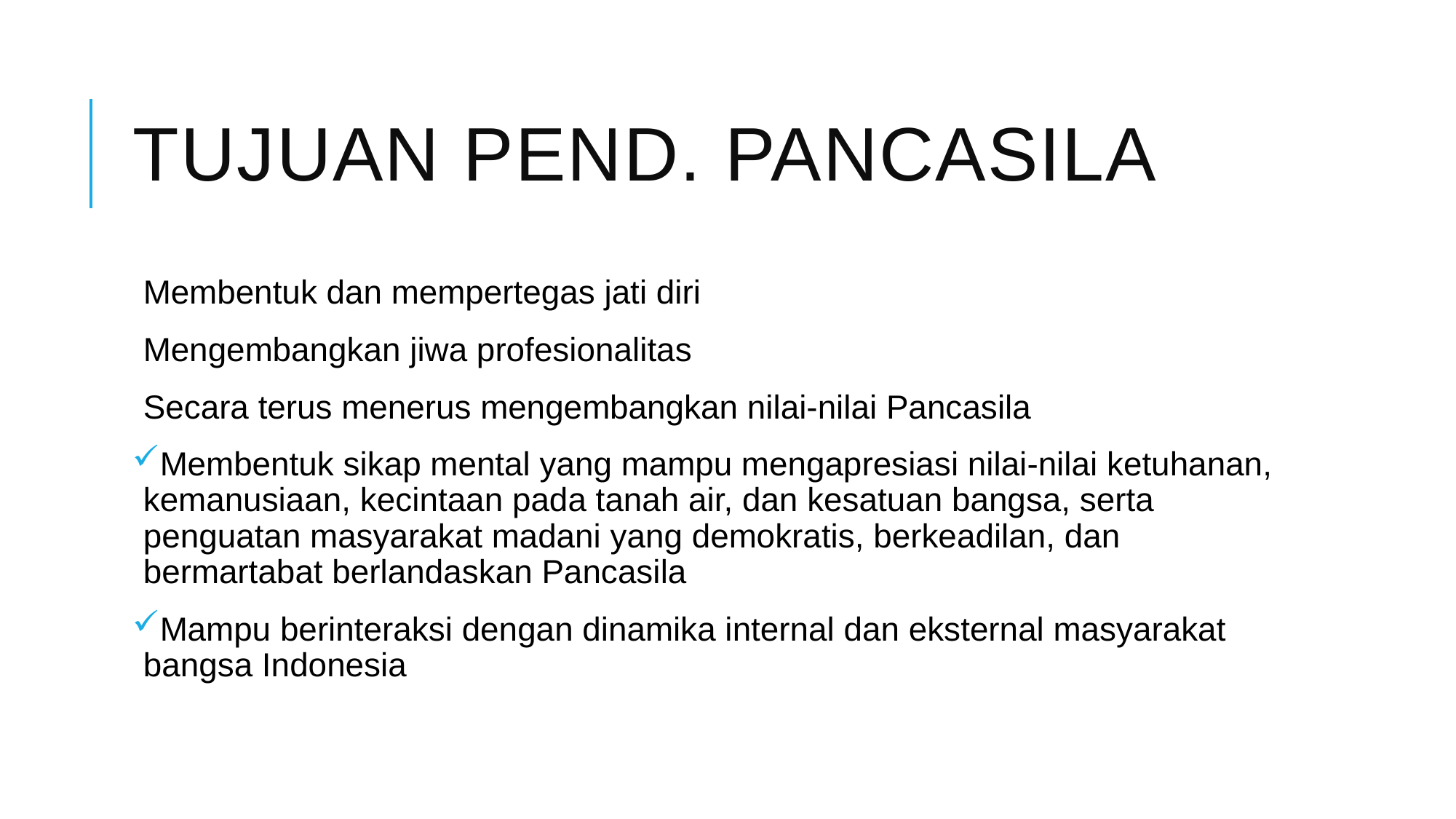

# Tujuan Pend. Pancasila
Membentuk dan mempertegas jati diri
Mengembangkan jiwa profesionalitas
Secara terus menerus mengembangkan nilai-nilai Pancasila
Membentuk sikap mental yang mampu mengapresiasi nilai-nilai ketuhanan, kemanusiaan, kecintaan pada tanah air, dan kesatuan bangsa, serta penguatan masyarakat madani yang demokratis, berkeadilan, dan bermartabat berlandaskan Pancasila
Mampu berinteraksi dengan dinamika internal dan eksternal masyarakat bangsa Indonesia